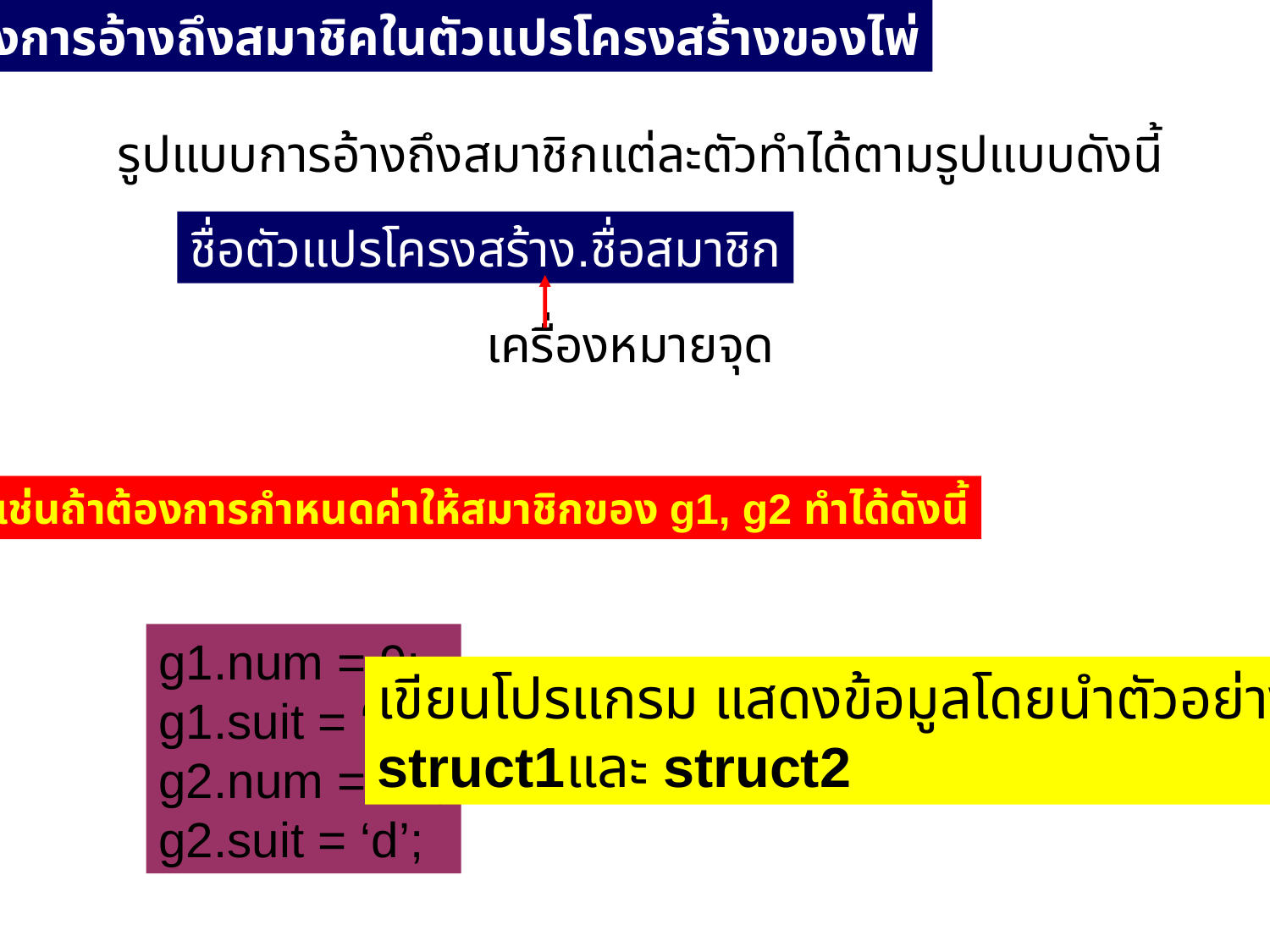

ตัวอย่างการอ้างถึงสมาชิคในตัวแปรโครงสร้างของไพ่
รูปแบบการอ้างถึงสมาชิกแต่ละตัวทำได้ตามรูปแบบดังนี้
ชื่อตัวแปรโครงสร้าง.ชื่อสมาชิก

เครื่องหมายจุด
ตัวอย่างเช่นถ้าต้องการกำหนดค่าให้สมาชิกของ g1, g2 ทำได้ดังนี้
g1.num = 9;
g1.suit = ‘h’;
g2.num = 10;
g2.suit = ‘d’;
เขียนโปรแกรม แสดงข้อมูลโดยนำตัวอย่างจาก
struct1และ struct2